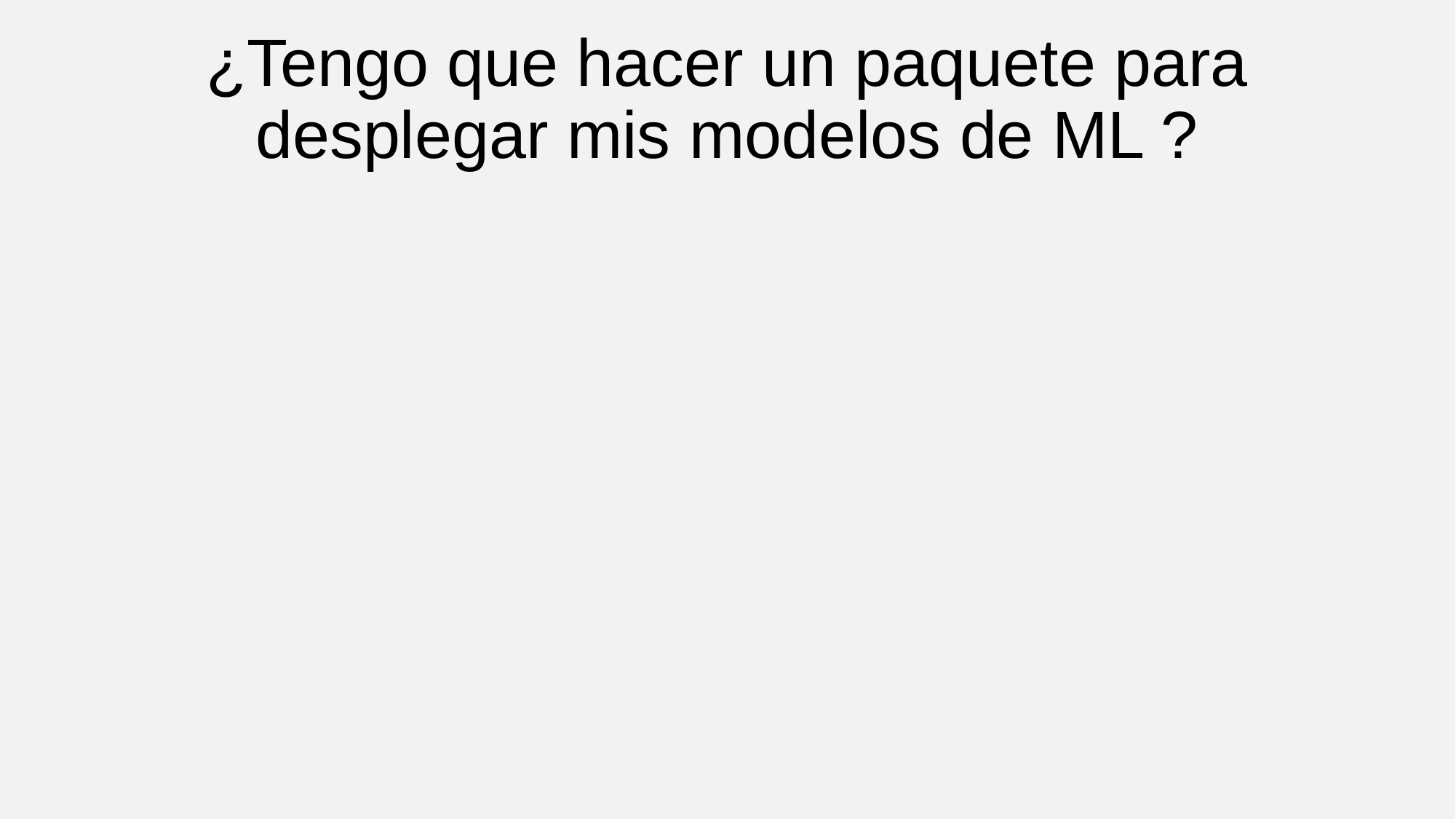

# ¿Tengo que hacer un paquete para desplegar mis modelos de ML ?